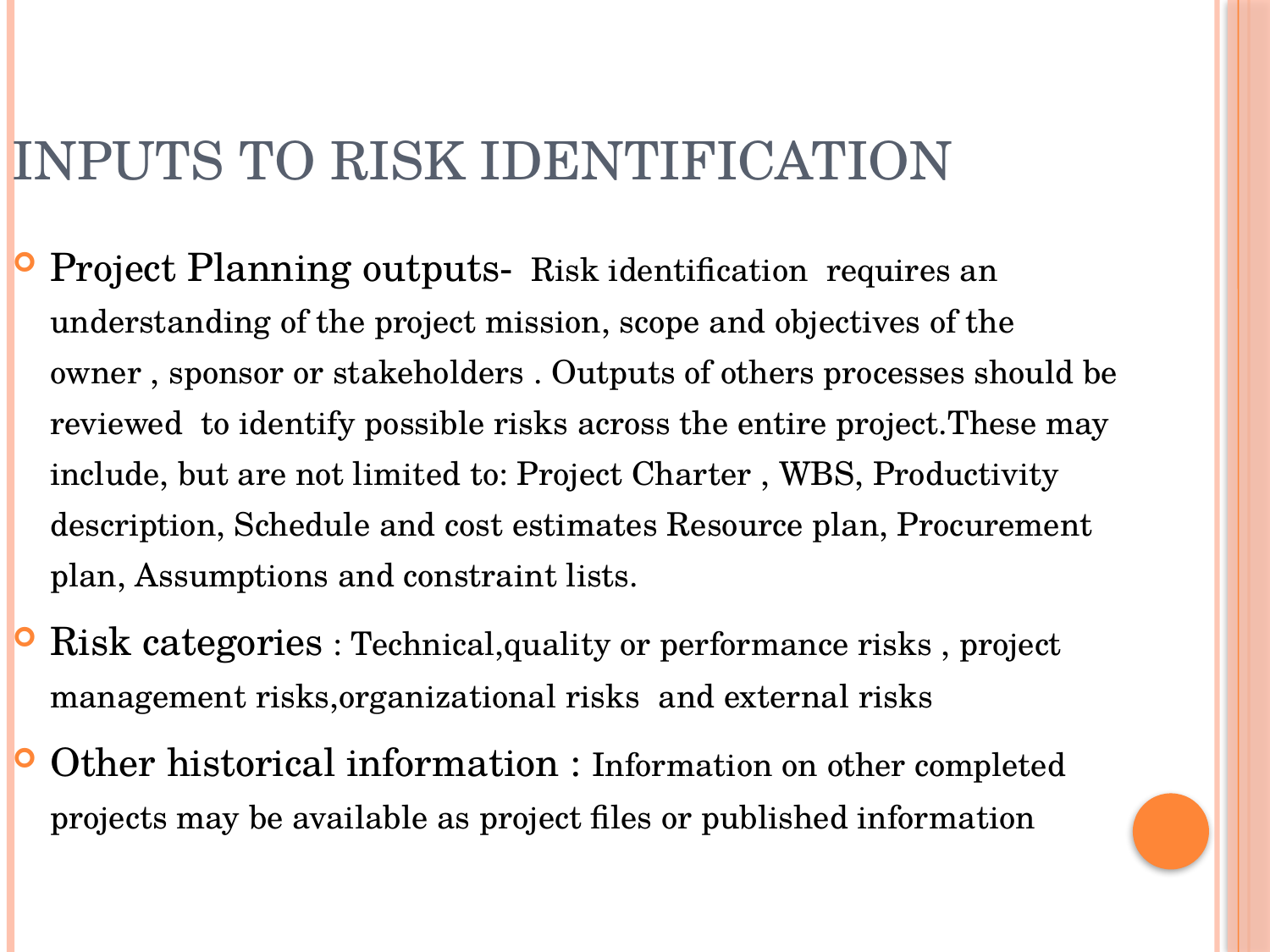

Inputs to Risk Identification
Project Planning outputs-  Risk identification  requires an understanding of the project mission, scope and objectives of the owner , sponsor or stakeholders . Outputs of others processes should be reviewed  to identify possible risks across the entire project.These may include, but are not limited to: Project Charter , WBS, Productivity description, Schedule and cost estimates Resource plan, Procurement plan, Assumptions and constraint lists.
Risk categories : Technical,quality or performance risks , project management risks,organizational risks  and external risks
Other historical information : Information on other completed projects may be available as project files or published information